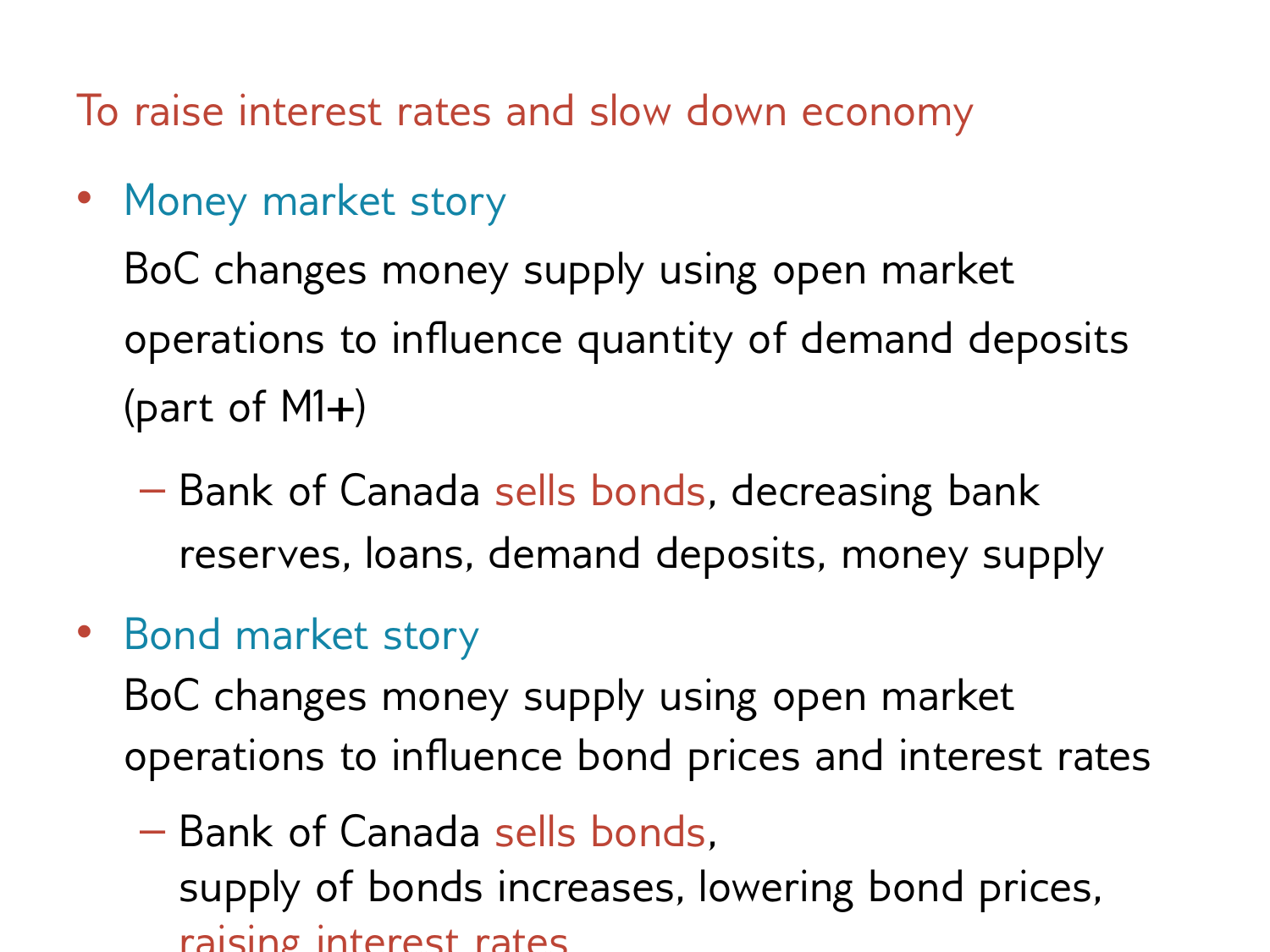

To raise interest rates and slow down economy
Money market story
BoC changes money supply using open market operations to influence quantity of demand deposits (part of M1+)
Bank of Canada sells bonds, decreasing bank reserves, loans, demand deposits, money supply
Bond market story
BoC changes money supply using open market operations to influence bond prices and interest rates
Bank of Canada sells bonds,
supply of bonds increases, lowering bond prices,
raising interest rates